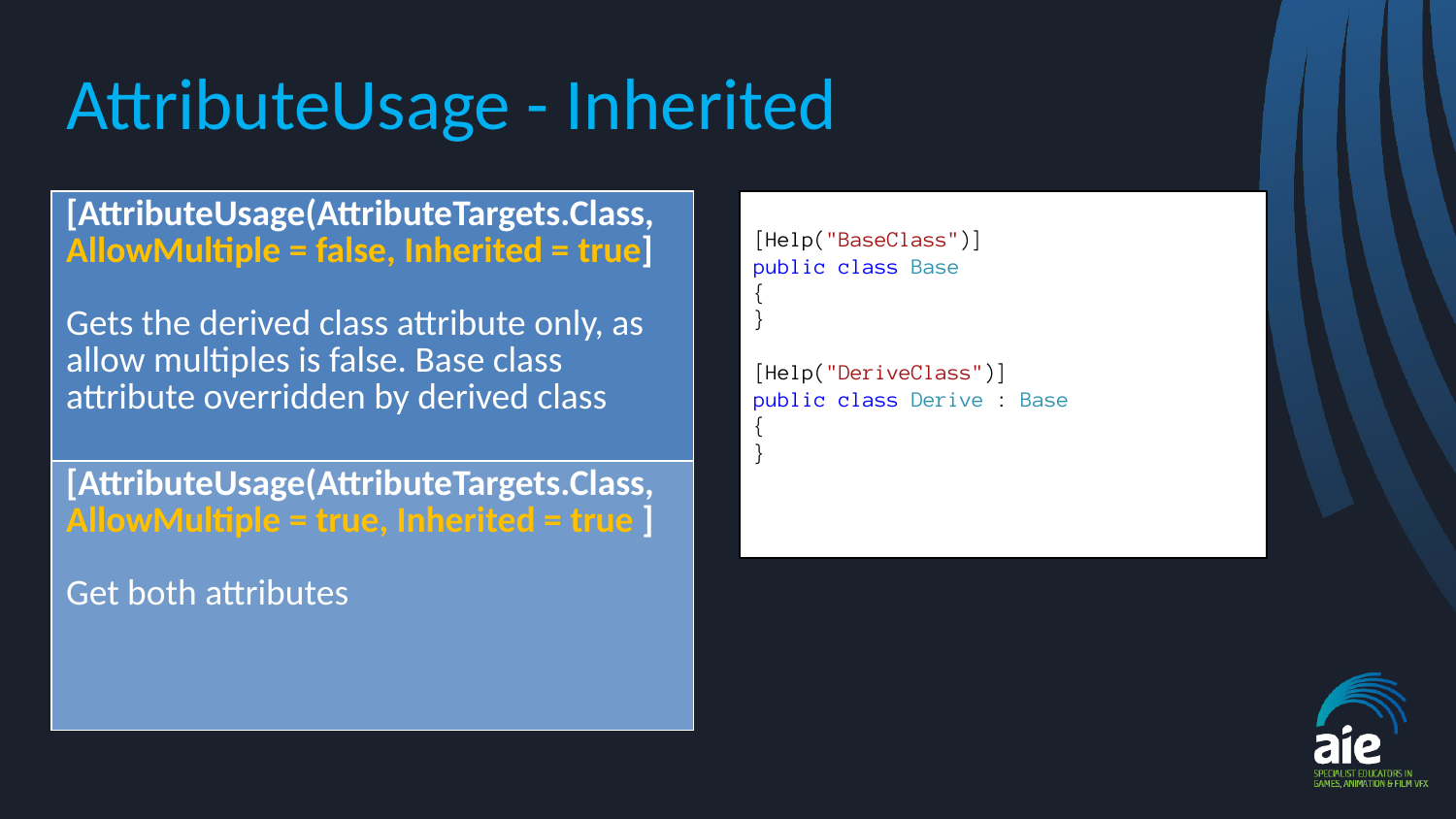

# AttributeUsage - Inherited
| [AttributeUsage(AttributeTargets.Class, AllowMultiple = false, Inherited = true] Gets the derived class attribute only, as allow multiples is false. Base class attribute overridden by derived class |
| --- |
| [AttributeUsage(AttributeTargets.Class, AllowMultiple = true, Inherited = true ] Get both attributes |

[Help("BaseClass")]
public class Base
{
}

[Help("DeriveClass")]
public class Derive : Base
{
}